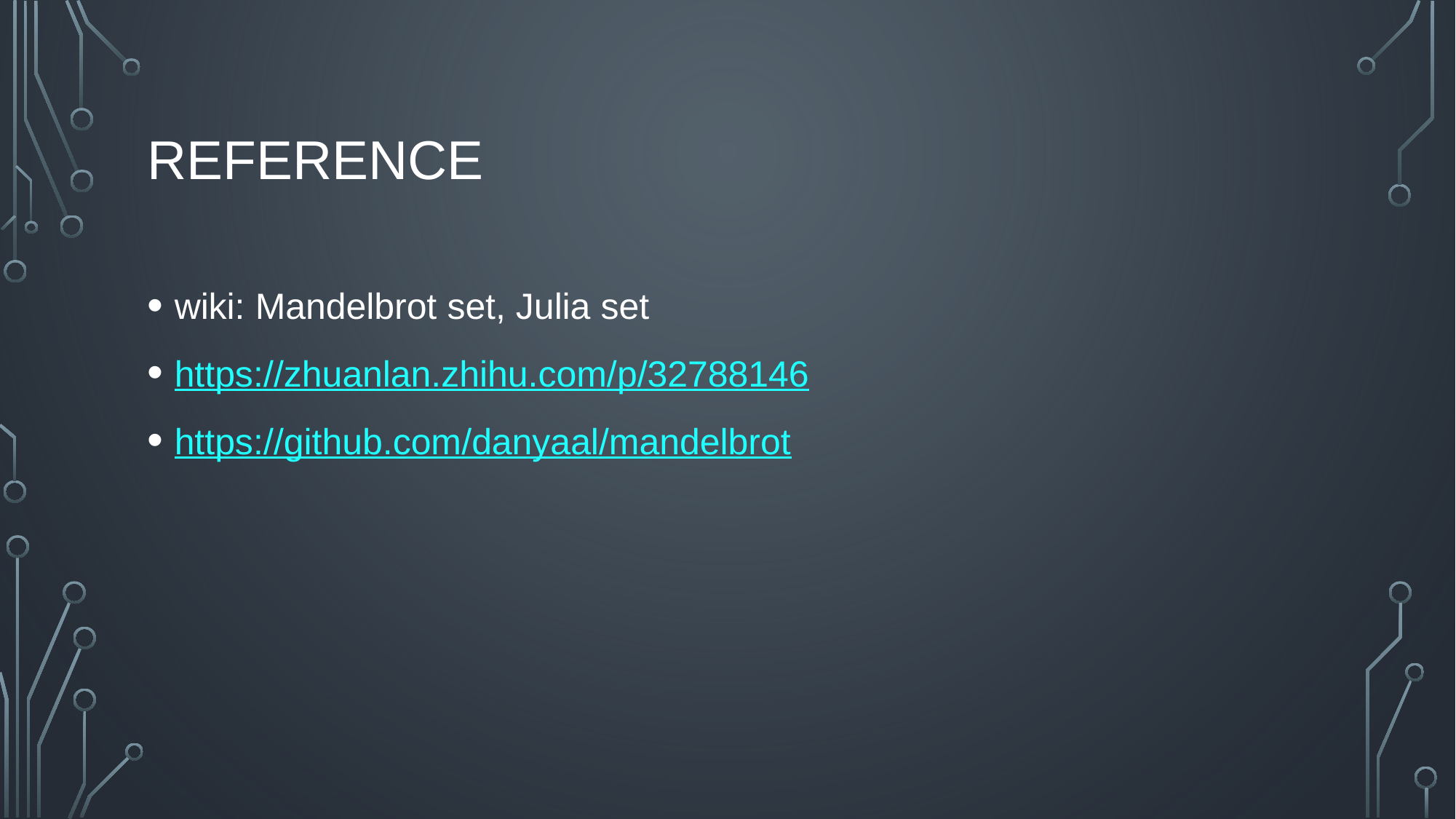

# reference
wiki: Mandelbrot set, Julia set
https://zhuanlan.zhihu.com/p/32788146
https://github.com/danyaal/mandelbrot